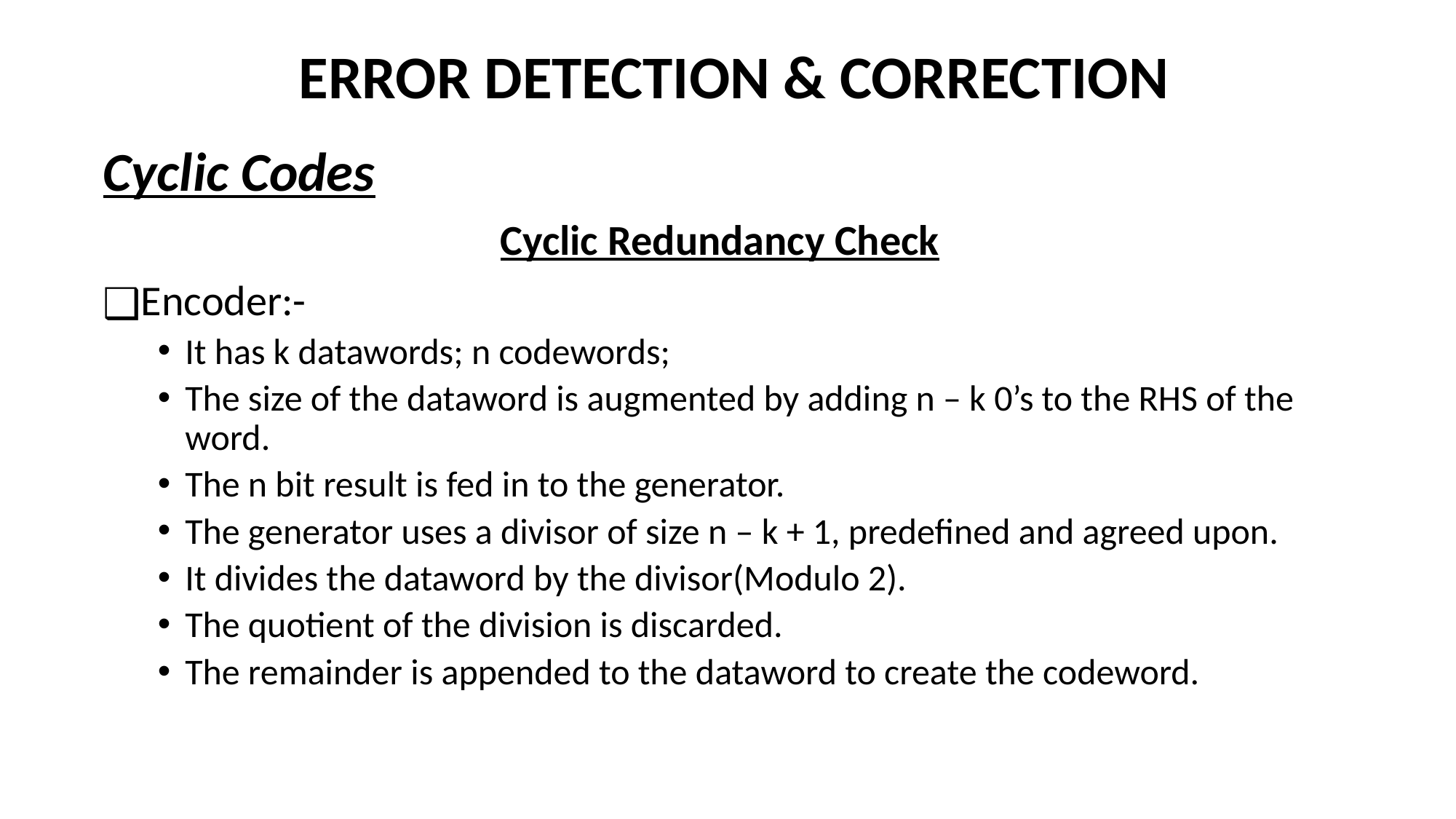

# ERROR DETECTION & CORRECTION
Cyclic Codes
Cyclic Redundancy Check
Encoder:-
It has k datawords; n codewords;
The size of the dataword is augmented by adding n – k 0’s to the RHS of the word.
The n bit result is fed in to the generator.
The generator uses a divisor of size n – k + 1, predefined and agreed upon.
It divides the dataword by the divisor(Modulo 2).
The quotient of the division is discarded.
The remainder is appended to the dataword to create the codeword.